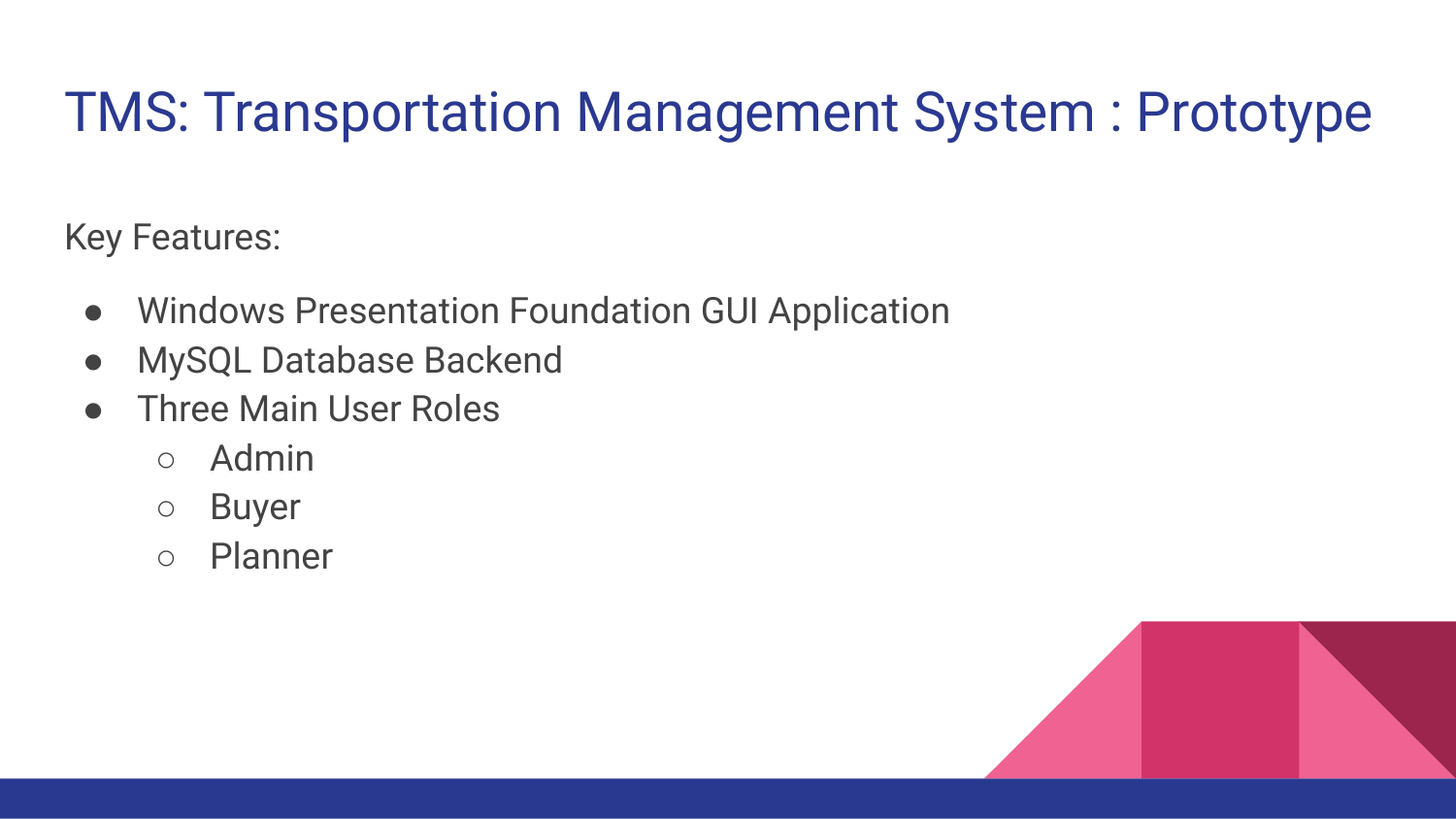

# TMS: Transportation Management System : Prototype
Key Features:
Windows Presentation Foundation GUI Application
MySQL Database Backend
Three Main User Roles
Admin
Buyer
Planner